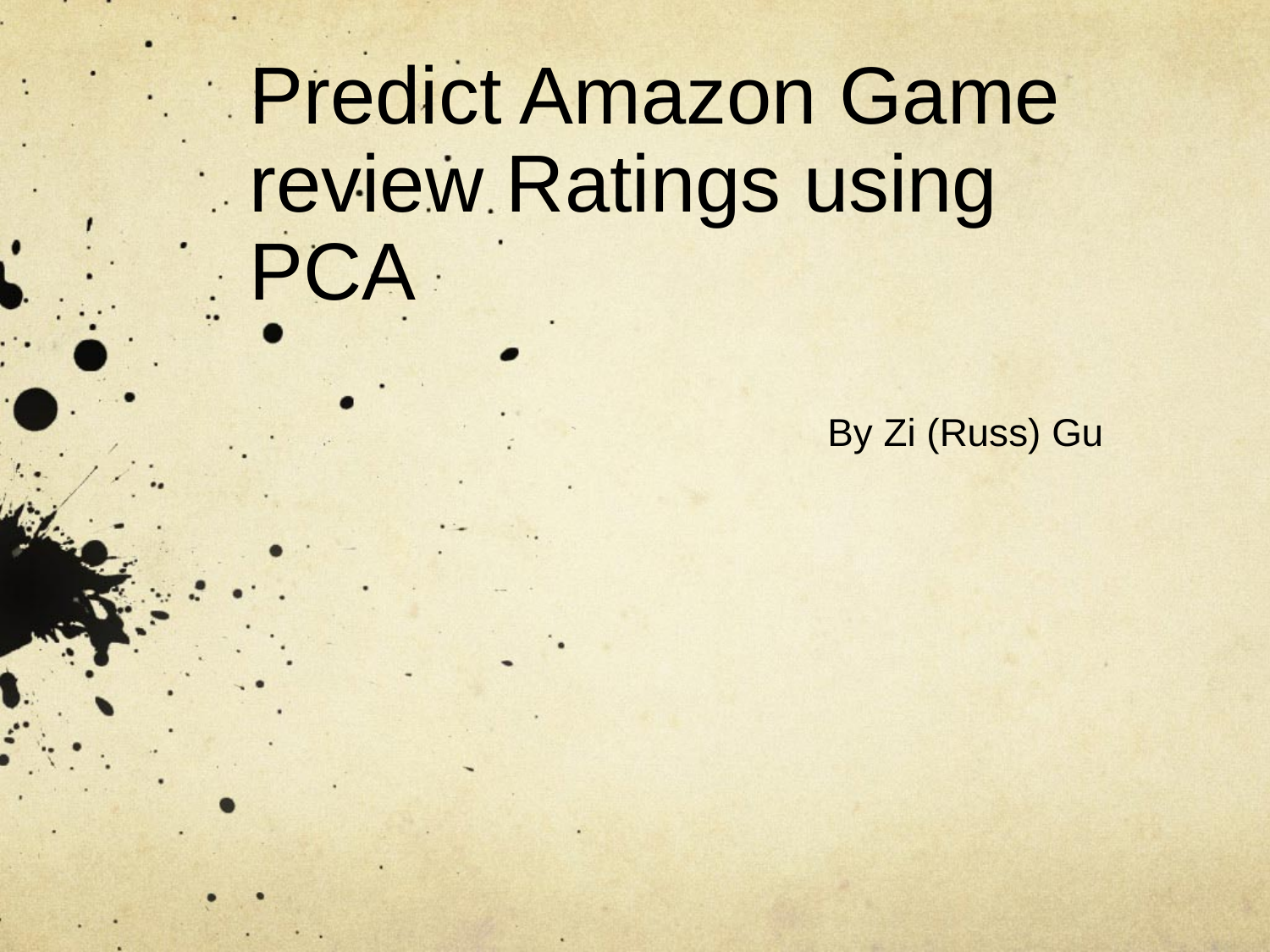

# Predict Amazon Game review Ratings using PCA
				By Zi (Russ) Gu